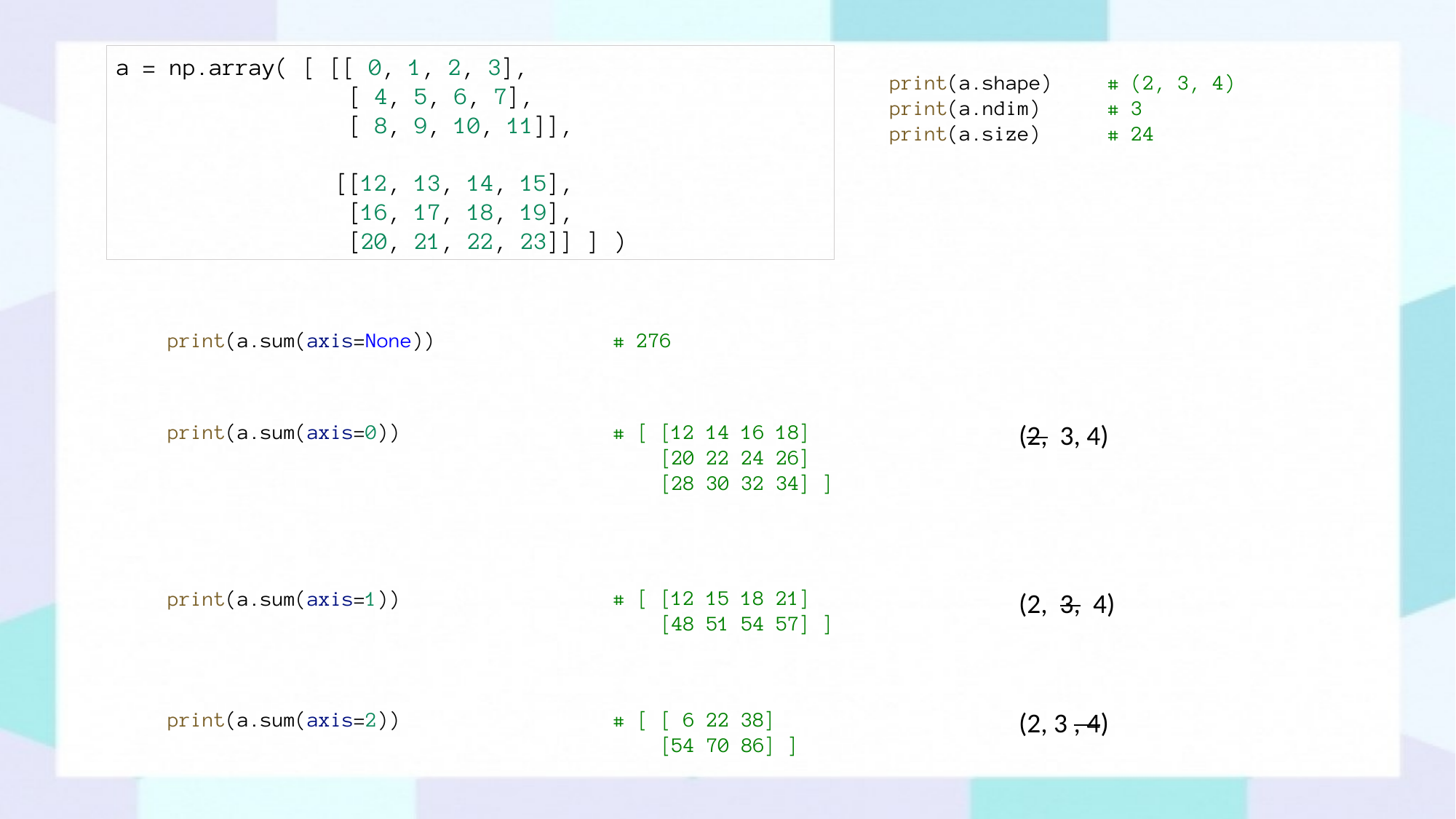

a = np.array( [ [[ 0, 1, 2, 3],
		 [ 4, 5, 6, 7],
		 [ 8, 9, 10, 11]],
		[[12, 13, 14, 15],
		 [16, 17, 18, 19],
		 [20, 21, 22, 23]] ] )
print(a.shape)  	# (2, 3, 4)
print(a.ndim)  	# 3
print(a.size)  	# 24
# 276
print(a.sum(axis=None))
print(a.sum(axis=0))
# [ [12 14 16 18]
    [20 22 24 26]
    [28 30 32 34] ]
(2,  3, 4)
# [ [12 15 18 21]
    [48 51 54 57] ]
print(a.sum(axis=1))
(2,  3,  4)
print(a.sum(axis=2))
# [ [ 6 22 38]
    [54 70 86] ]
(2, 3 , 4)